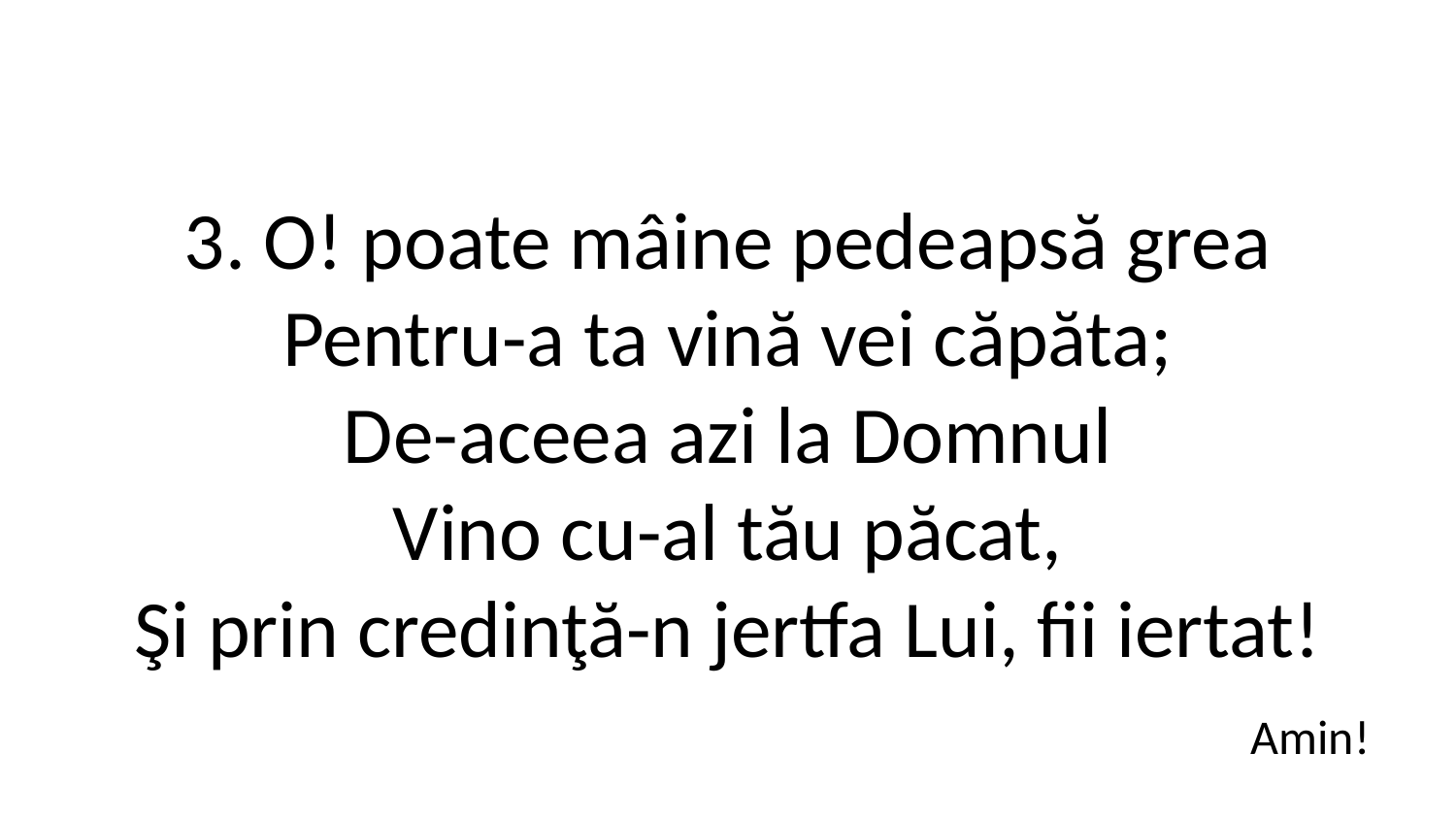

3. O! poate mâine pedeapsă grea
Pentru-a ta vină vei căpăta;
De-aceea azi la Domnul
Vino cu-al tău păcat,
Şi prin credinţă-n jertfa Lui, fii iertat!

Amin!